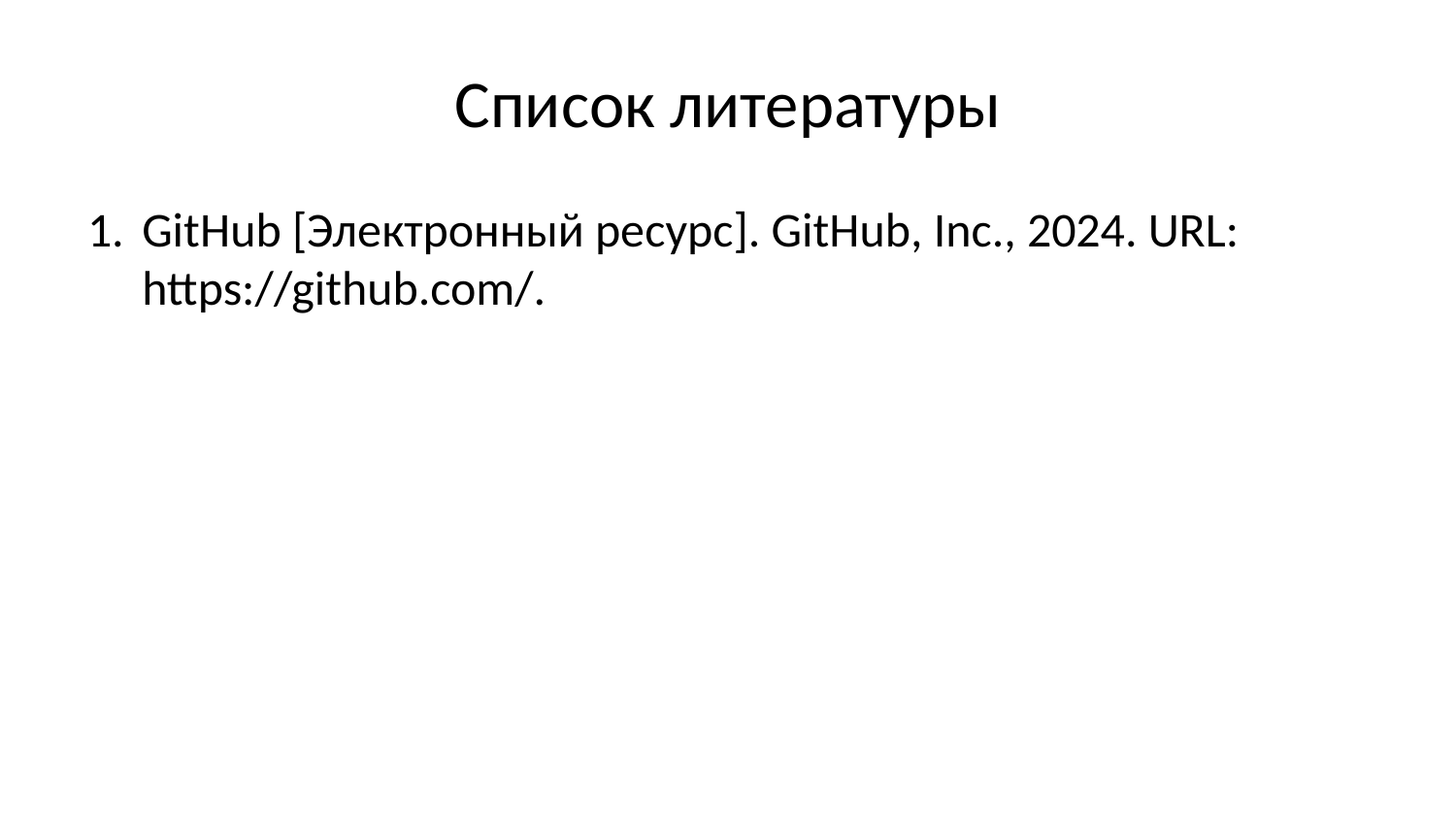

# Список литературы
GitHub [Электронный ресурс]. GitHub, Inc., 2024. URL: https://github.com/.